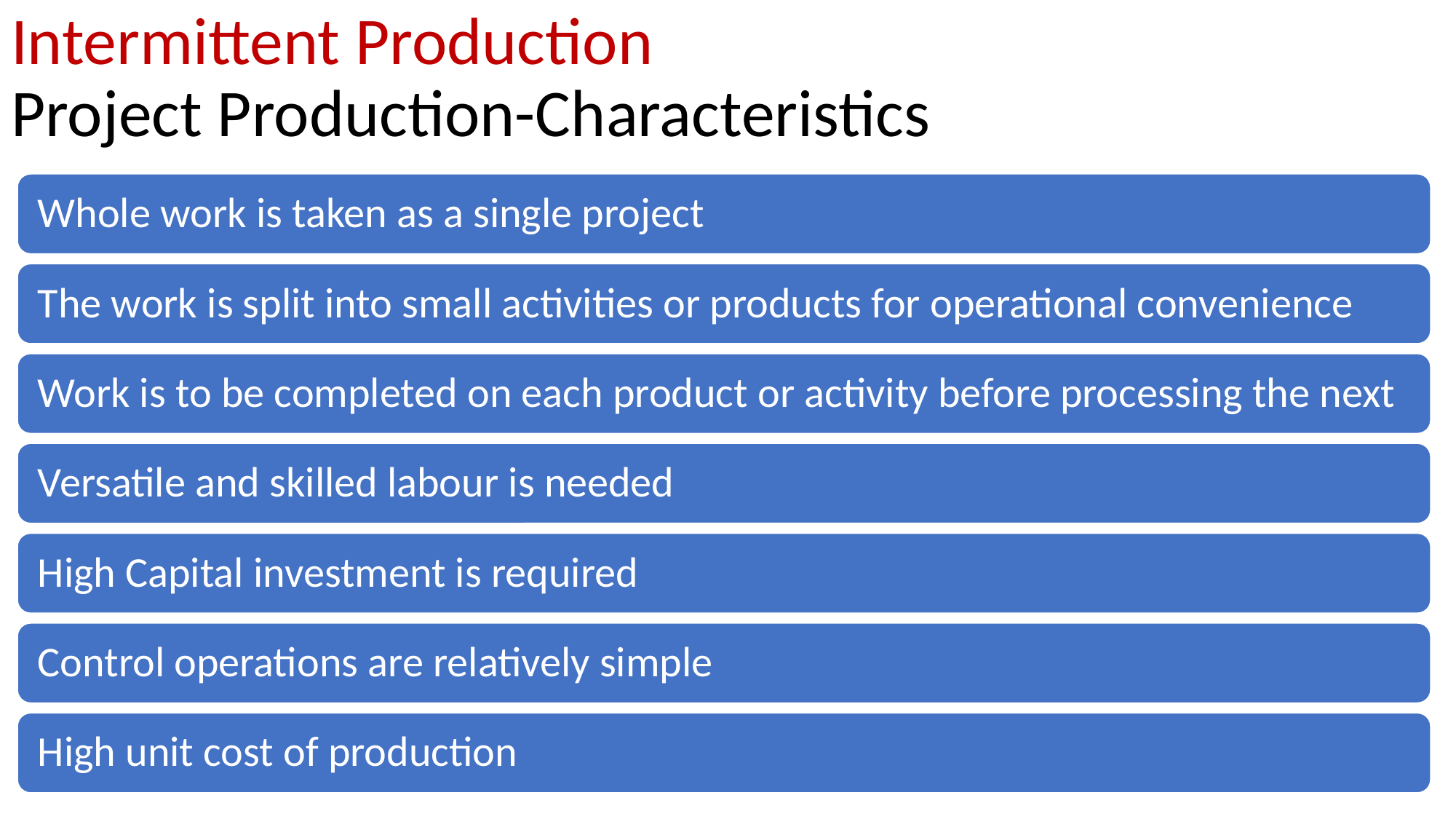

# Intermittent Production Project Production-Characteristics
Whole work is taken as a single project
The work is split into small activities or products for operational convenience
Work is to be completed on each product or activity before processing the next
Versatile and skilled labour is needed
High Capital investment is required
Control operations are relatively simple
High unit cost of production